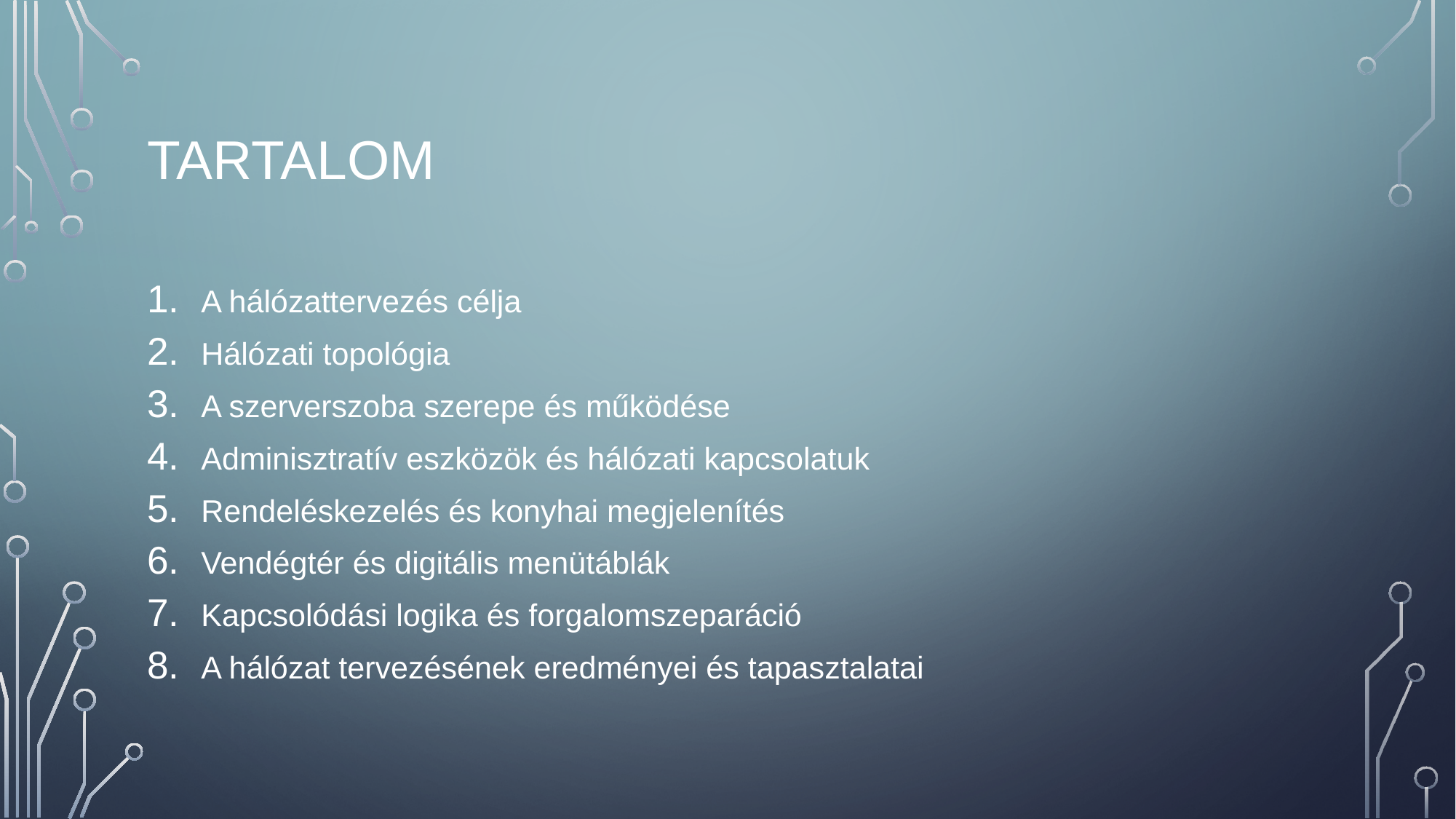

# TARTALOM
A hálózattervezés célja
Hálózati topológia
A szerverszoba szerepe és működése
Adminisztratív eszközök és hálózati kapcsolatuk
Rendeléskezelés és konyhai megjelenítés
Vendégtér és digitális menütáblák
Kapcsolódási logika és forgalomszeparáció
A hálózat tervezésének eredményei és tapasztalatai